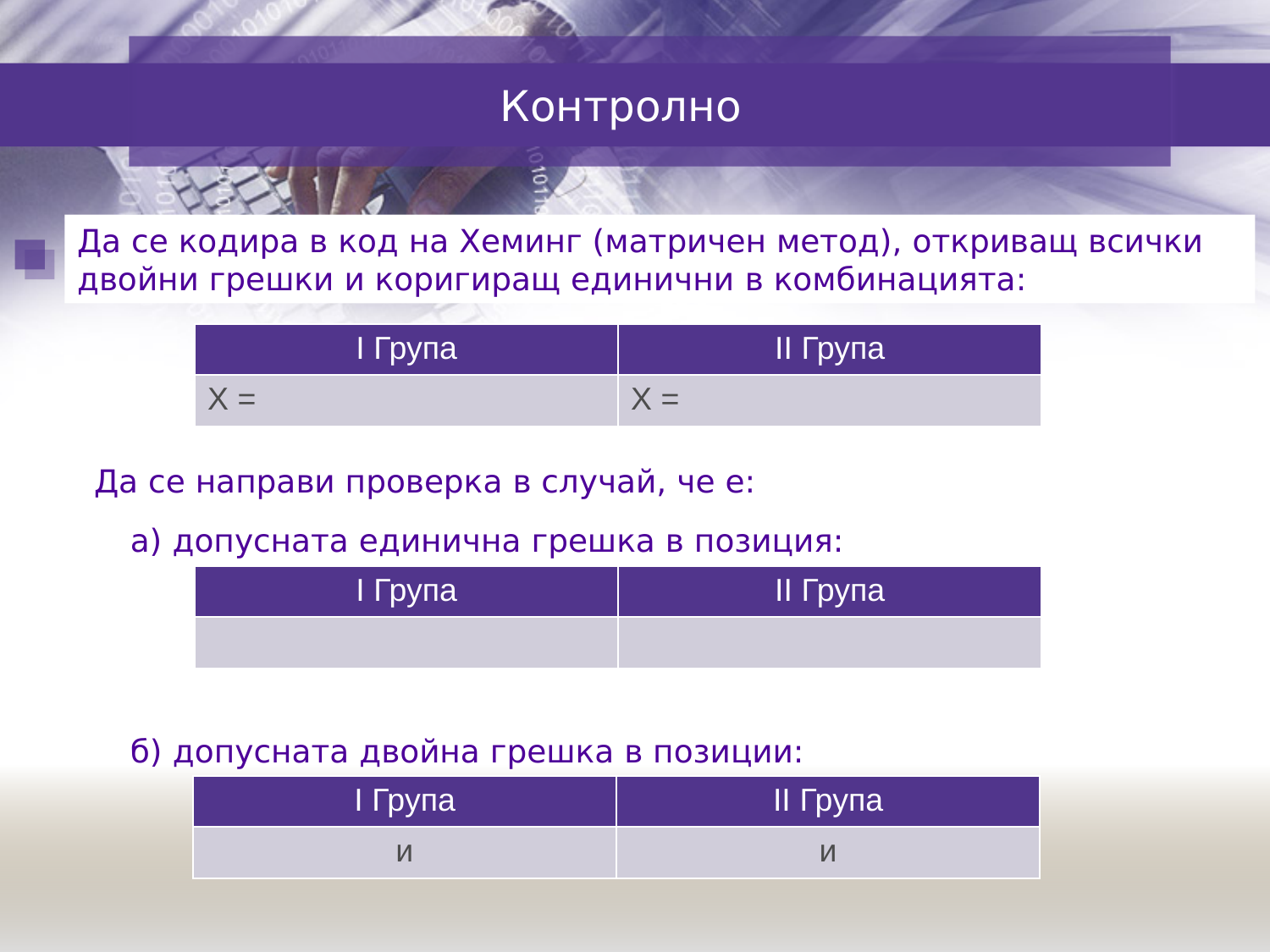

Контролно

Да се кодира в код на Хеминг (матричен метод), откриващ всички двойни грешки и коригиращ единични в комбинацията:

| I Група | II Група |
| --- | --- |
| X = | X = |
Да се направи проверка в случай, че е:
а) допусната единична грешка в позиция:
| I Група | II Група |
| --- | --- |
|  |  |
б) допусната двойна грешка в позиции:
| I Група | II Група |
| --- | --- |
| и | и |